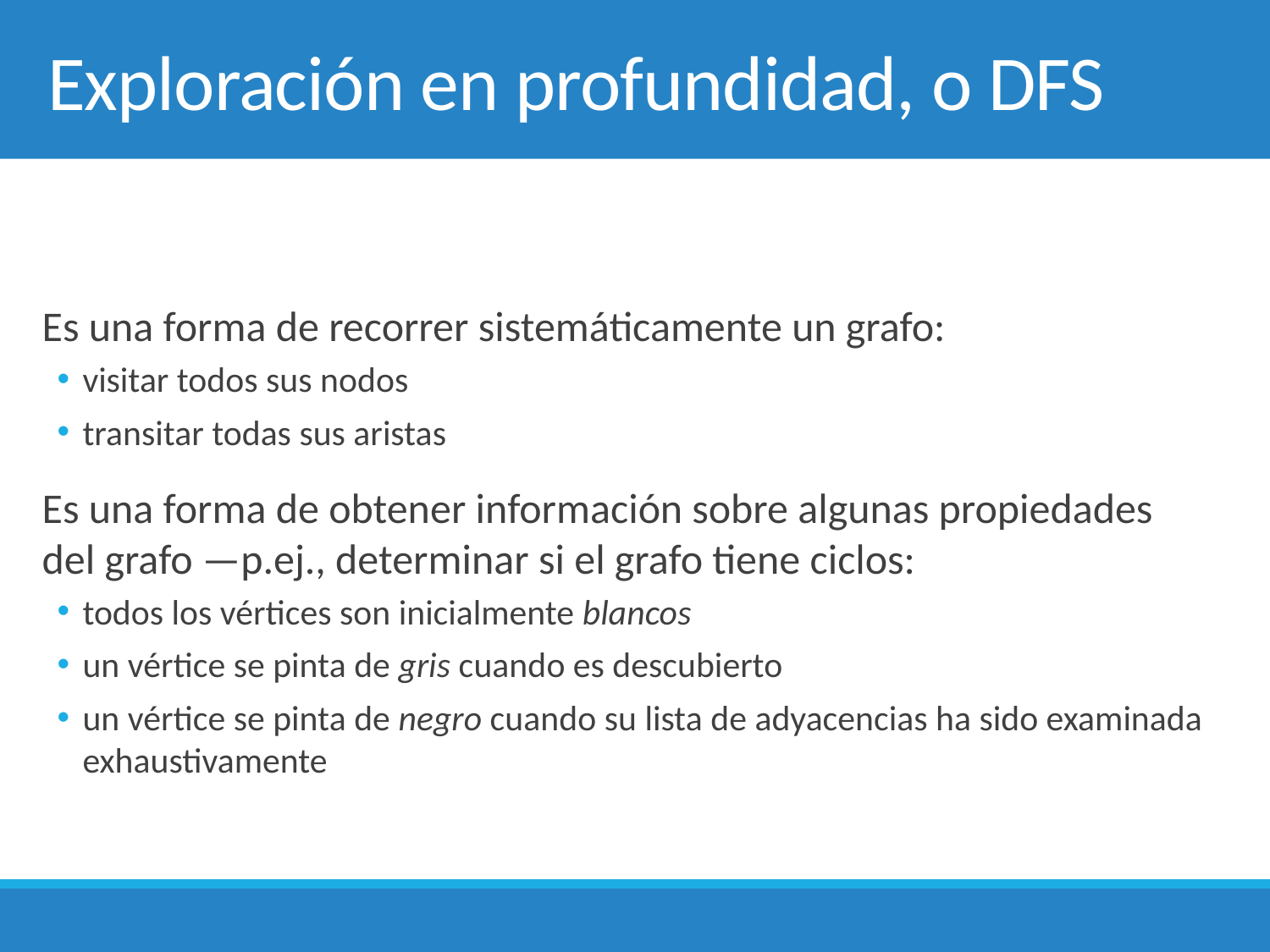

1
# Exploración en profundidad, o DFS
Es una forma de recorrer sistemáticamente un grafo:
visitar todos sus nodos
transitar todas sus aristas
Es una forma de obtener información sobre algunas propiedades del grafo —p.ej., determinar si el grafo tiene ciclos:
todos los vértices son inicialmente blancos
un vértice se pinta de gris cuando es descubierto
un vértice se pinta de negro cuando su lista de adyacencias ha sido examinada exhaustivamente